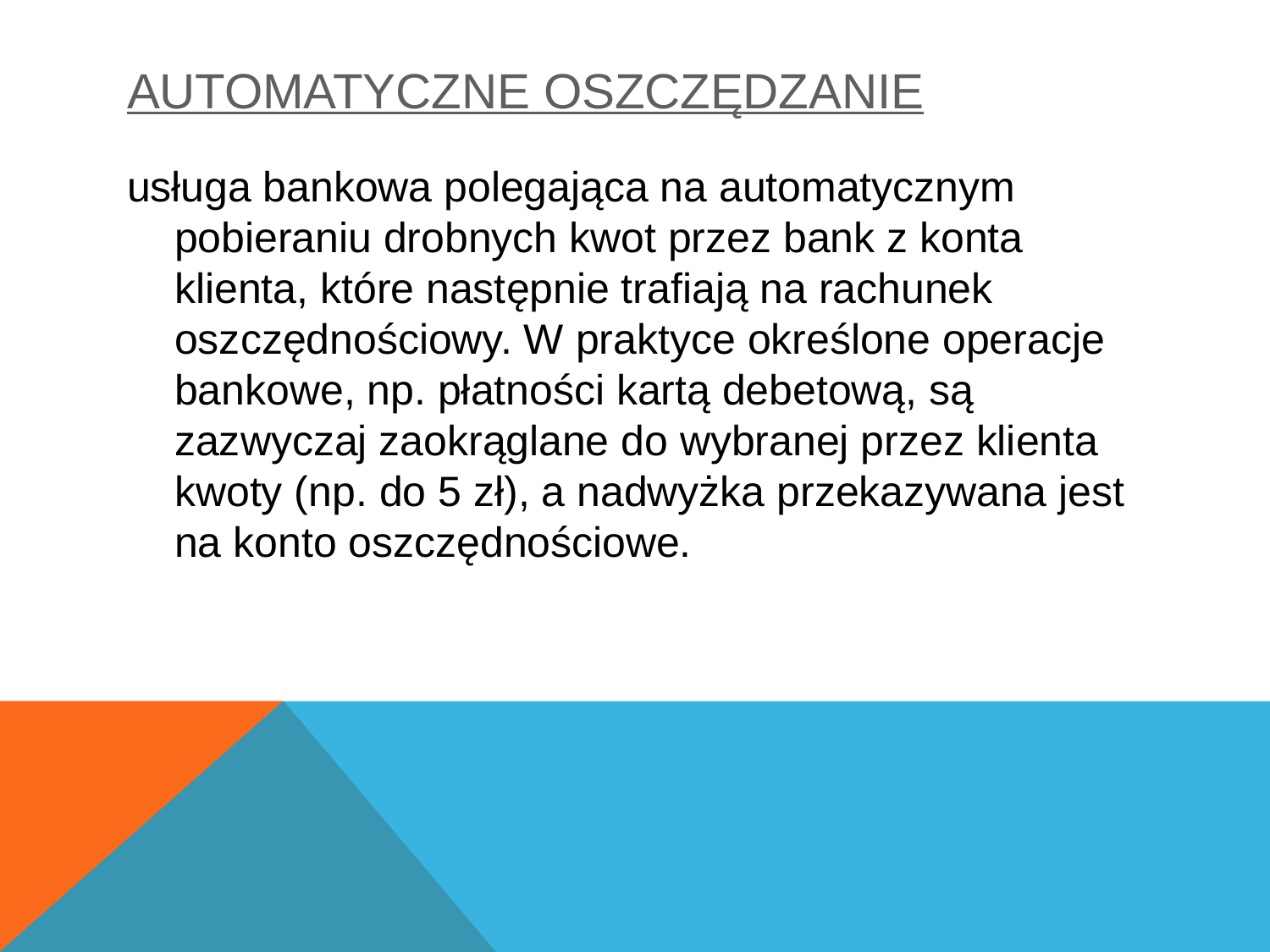

# Automatyczne oszczędzanie
usługa bankowa polegająca na automatycznym pobieraniu drobnych kwot przez bank z konta klienta, które następnie trafiają na rachunek oszczędnościowy. W praktyce określone operacje bankowe, np. płatności kartą debetową, są zazwyczaj zaokrąglane do wybranej przez klienta kwoty (np. do 5 zł), a nadwyżka przekazywana jest na konto oszczędnościowe.